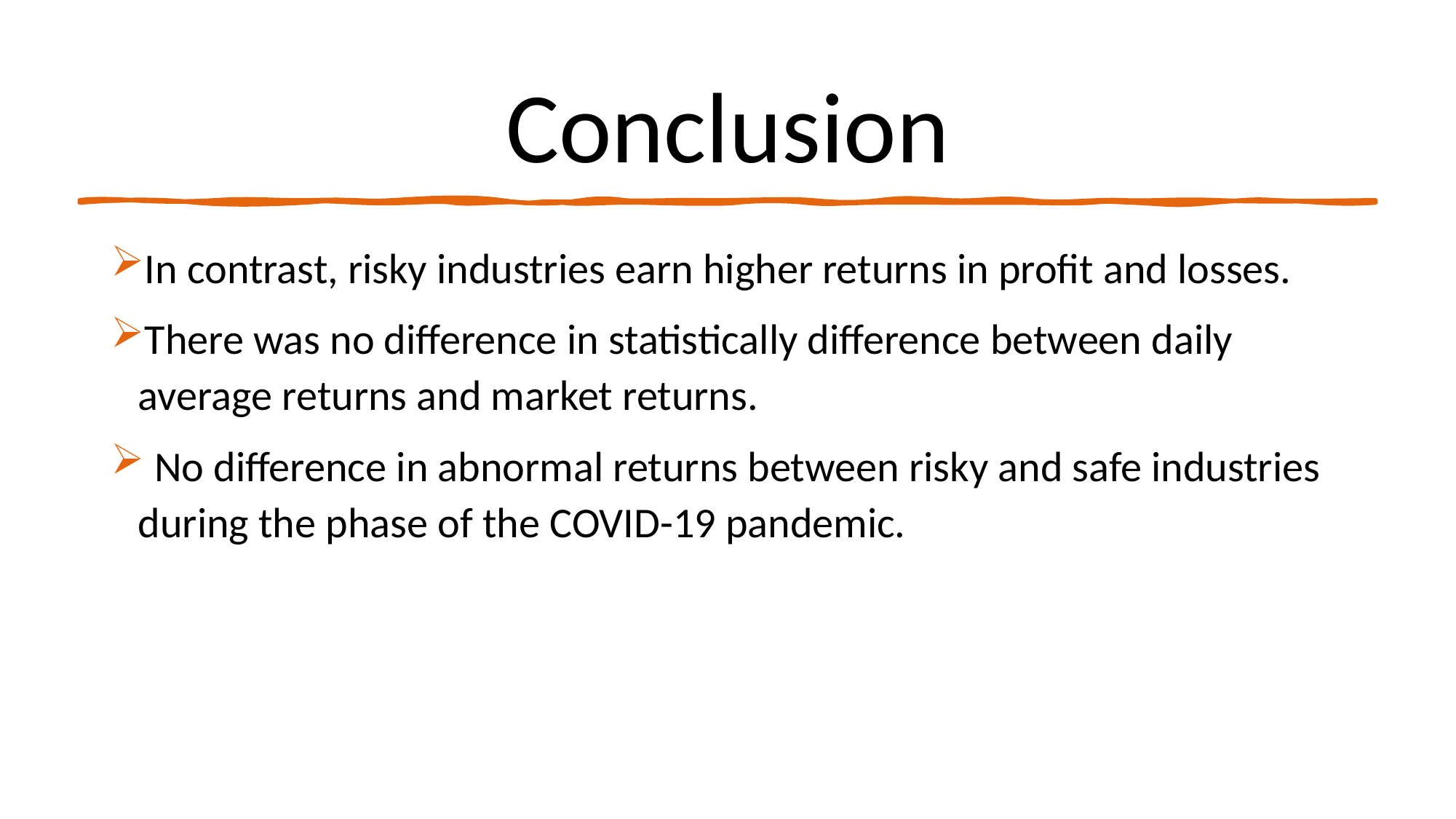

# Conclusion

In contrast, risky industries earn higher returns in profit and losses.
There was no difference in statistically difference between daily average returns and market returns.
 No difference in abnormal returns between risky and safe industries during the phase of the COVID-19 pandemic.